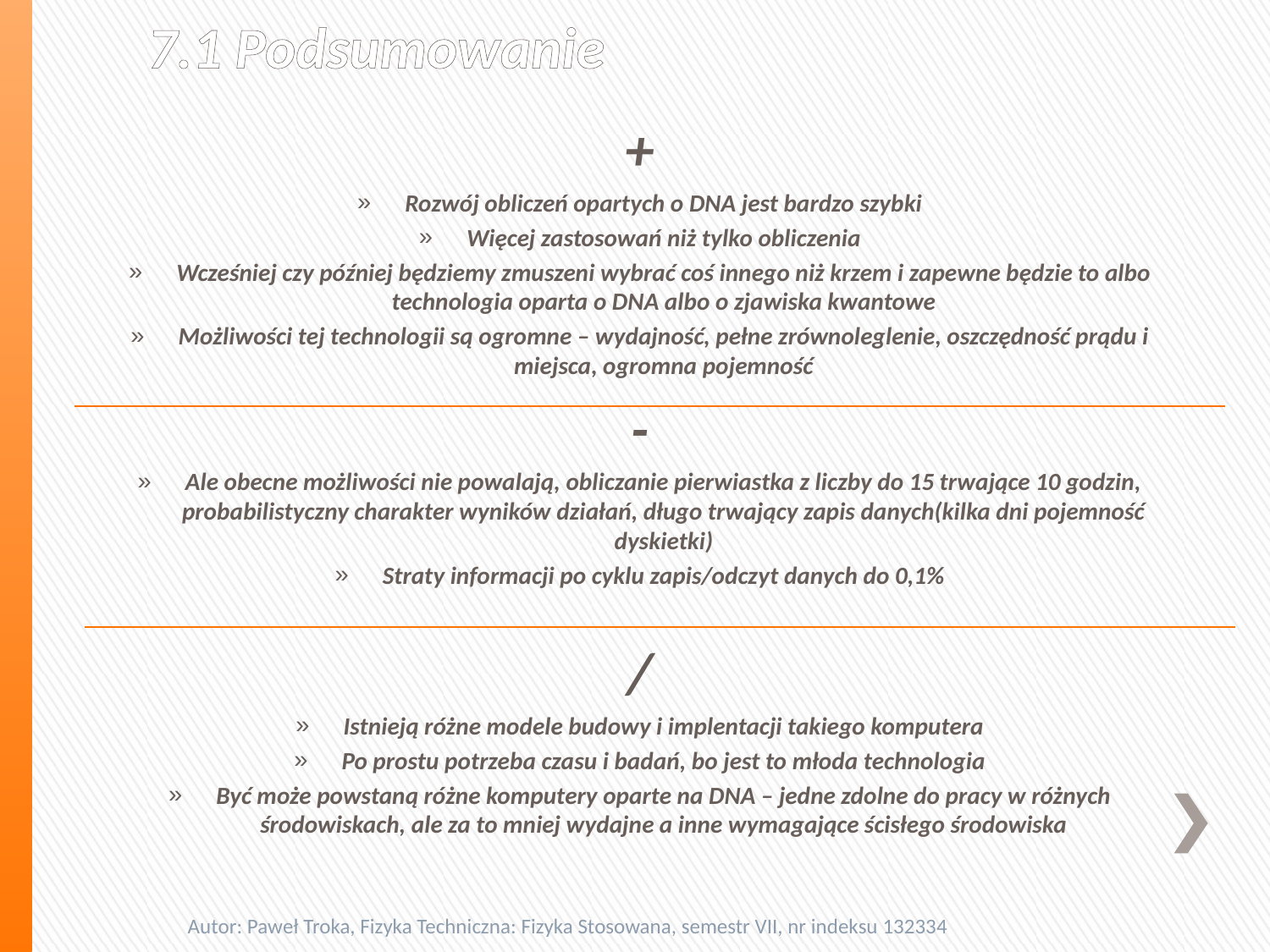

# 7.1 Podsumowanie
+
Rozwój obliczeń opartych o DNA jest bardzo szybki
Więcej zastosowań niż tylko obliczenia
Wcześniej czy później będziemy zmuszeni wybrać coś innego niż krzem i zapewne będzie to albo technologia oparta o DNA albo o zjawiska kwantowe
Możliwości tej technologii są ogromne – wydajność, pełne zrównoleglenie, oszczędność prądu i miejsca, ogromna pojemność
-
Ale obecne możliwości nie powalają, obliczanie pierwiastka z liczby do 15 trwające 10 godzin, probabilistyczny charakter wyników działań, długo trwający zapis danych(kilka dni pojemność dyskietki)
Straty informacji po cyklu zapis/odczyt danych do 0,1%

/
Istnieją różne modele budowy i implentacji takiego komputera
Po prostu potrzeba czasu i badań, bo jest to młoda technologia
Być może powstaną różne komputery oparte na DNA – jedne zdolne do pracy w różnych środowiskach, ale za to mniej wydajne a inne wymagające ścisłego środowiska

Autor: Paweł Troka, Fizyka Techniczna: Fizyka Stosowana, semestr VII, nr indeksu 132334